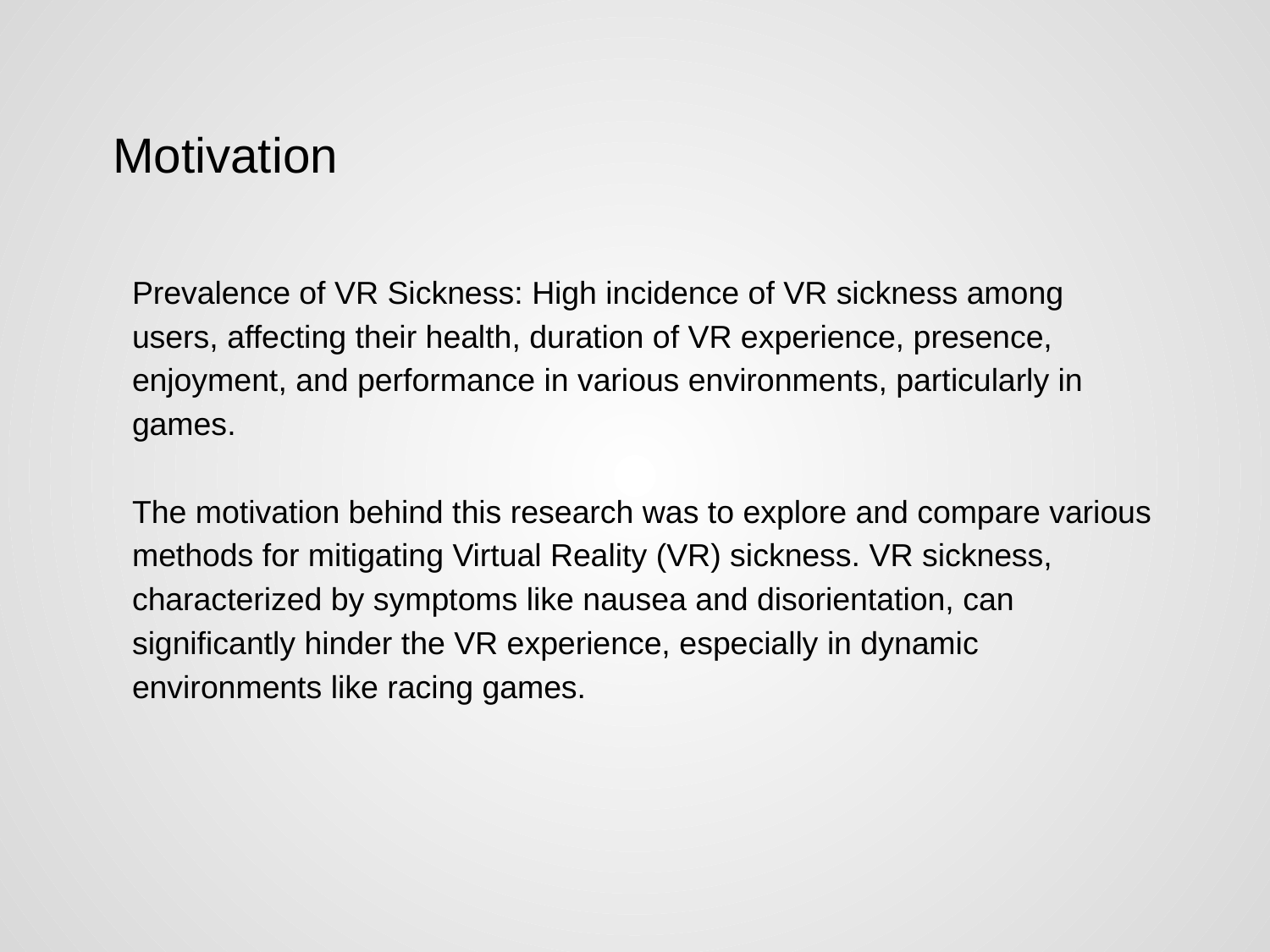

# Motivation
Prevalence of VR Sickness: High incidence of VR sickness among users, affecting their health, duration of VR experience, presence, enjoyment, and performance in various environments, particularly in games.

The motivation behind this research was to explore and compare various methods for mitigating Virtual Reality (VR) sickness. VR sickness, characterized by symptoms like nausea and disorientation, can significantly hinder the VR experience, especially in dynamic environments like racing games.